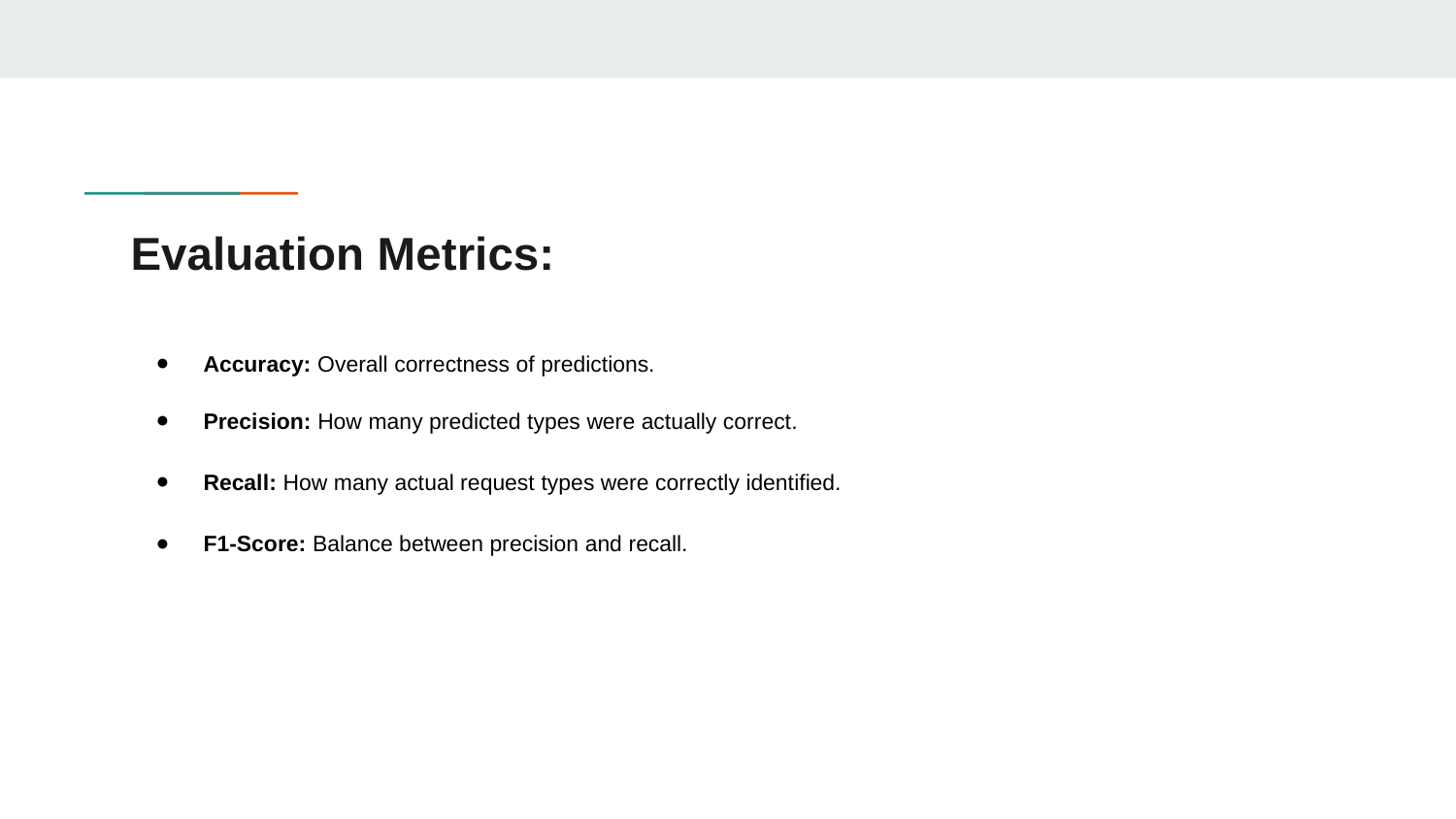

# Evaluation Metrics:
Accuracy: Overall correctness of predictions.
Precision: How many predicted types were actually correct.
Recall: How many actual request types were correctly identified.
F1-Score: Balance between precision and recall.